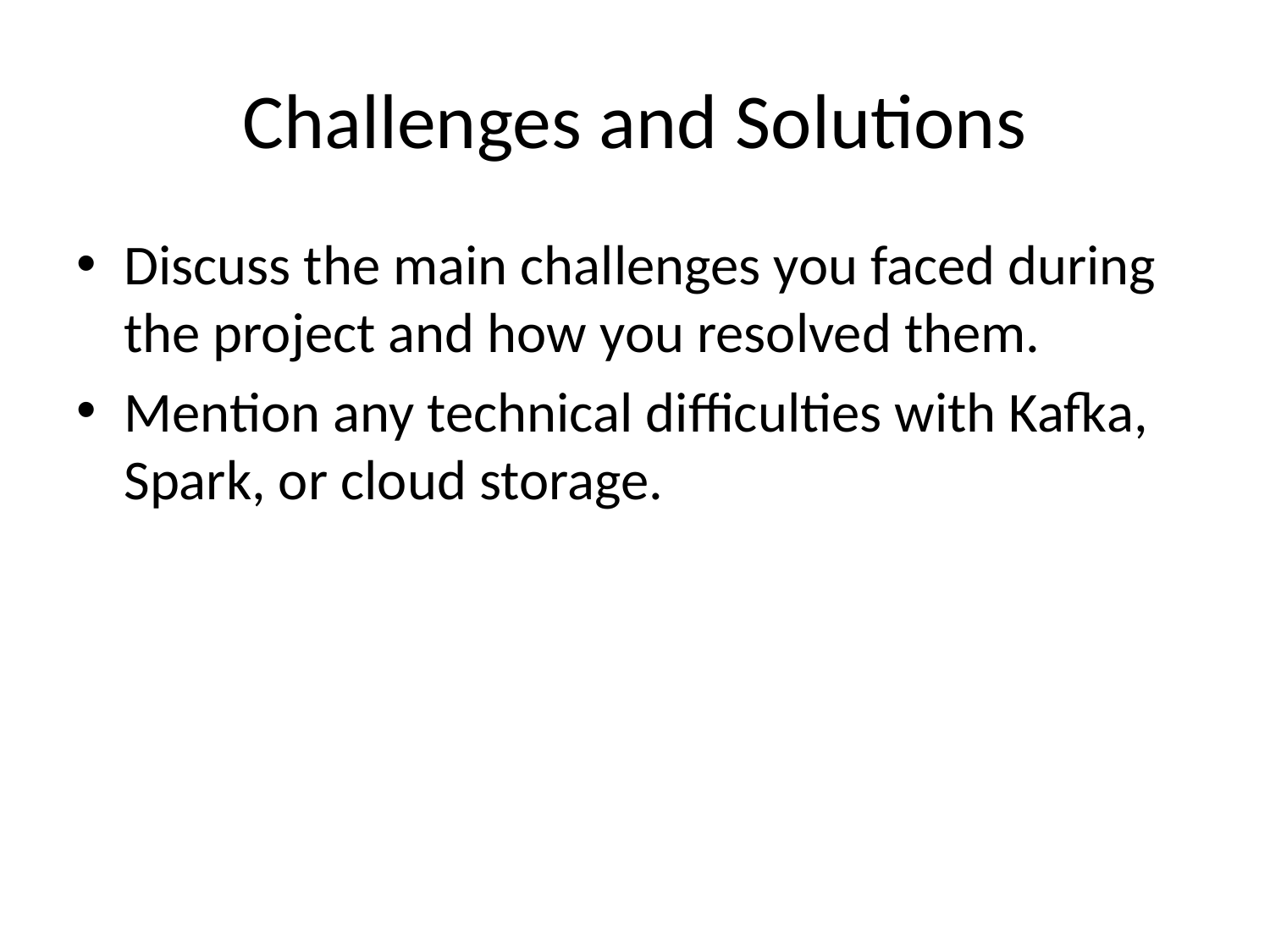

# Challenges and Solutions
Discuss the main challenges you faced during the project and how you resolved them.
Mention any technical difficulties with Kafka, Spark, or cloud storage.